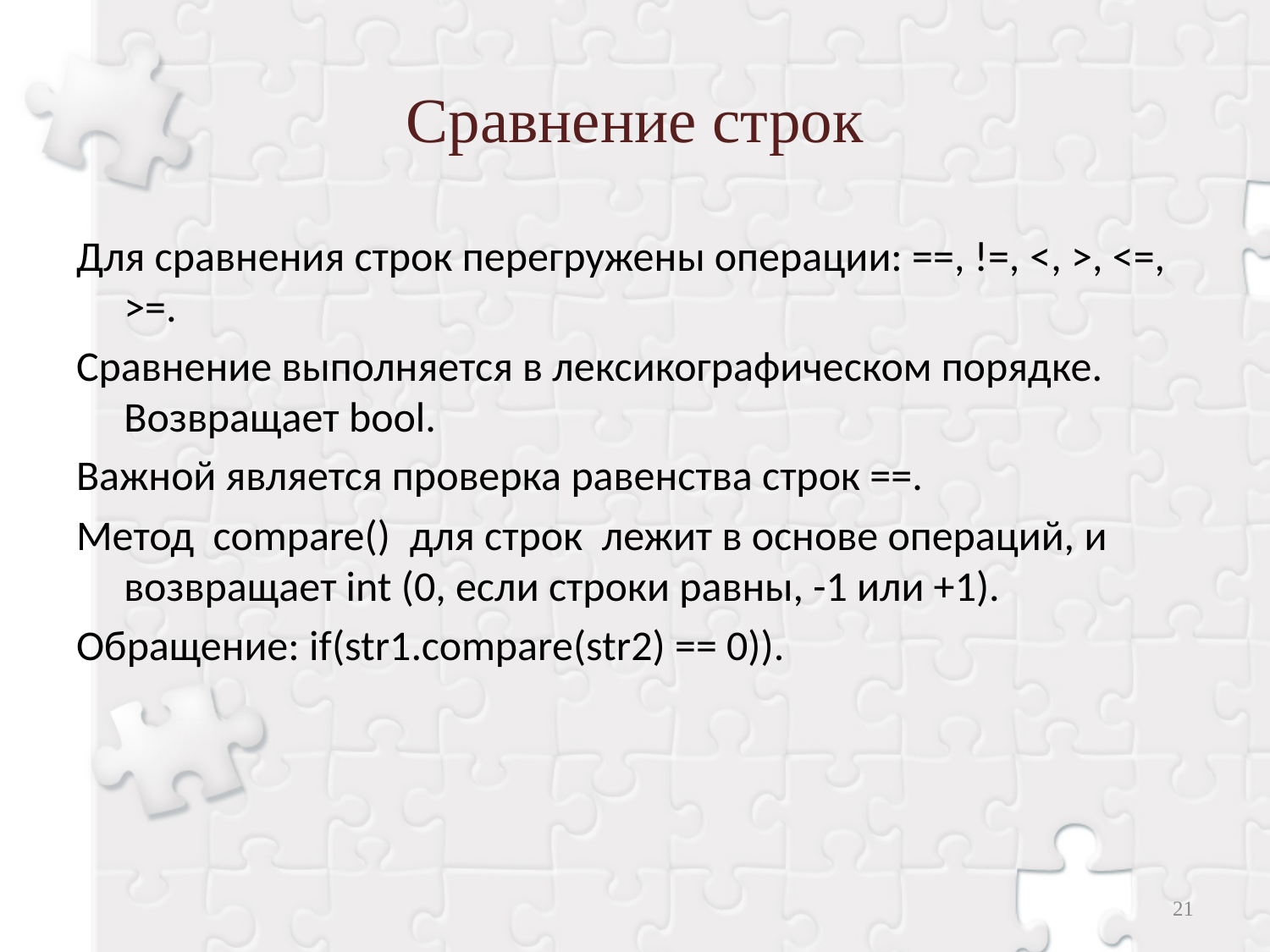

# Сравнение строк
Для сравнения строк перегружены операции: ==, !=, <, >, <=, >=.
Сравнение выполняется в лексикографическом порядке. Возвращает bool.
Важной является проверка равенства строк ==.
Метод  compare()  для строк  лежит в основе операций, и возвращает int (0, если строки равны, -1 или +1).
Обращение: if(str1.compare(str2) == 0)).
21